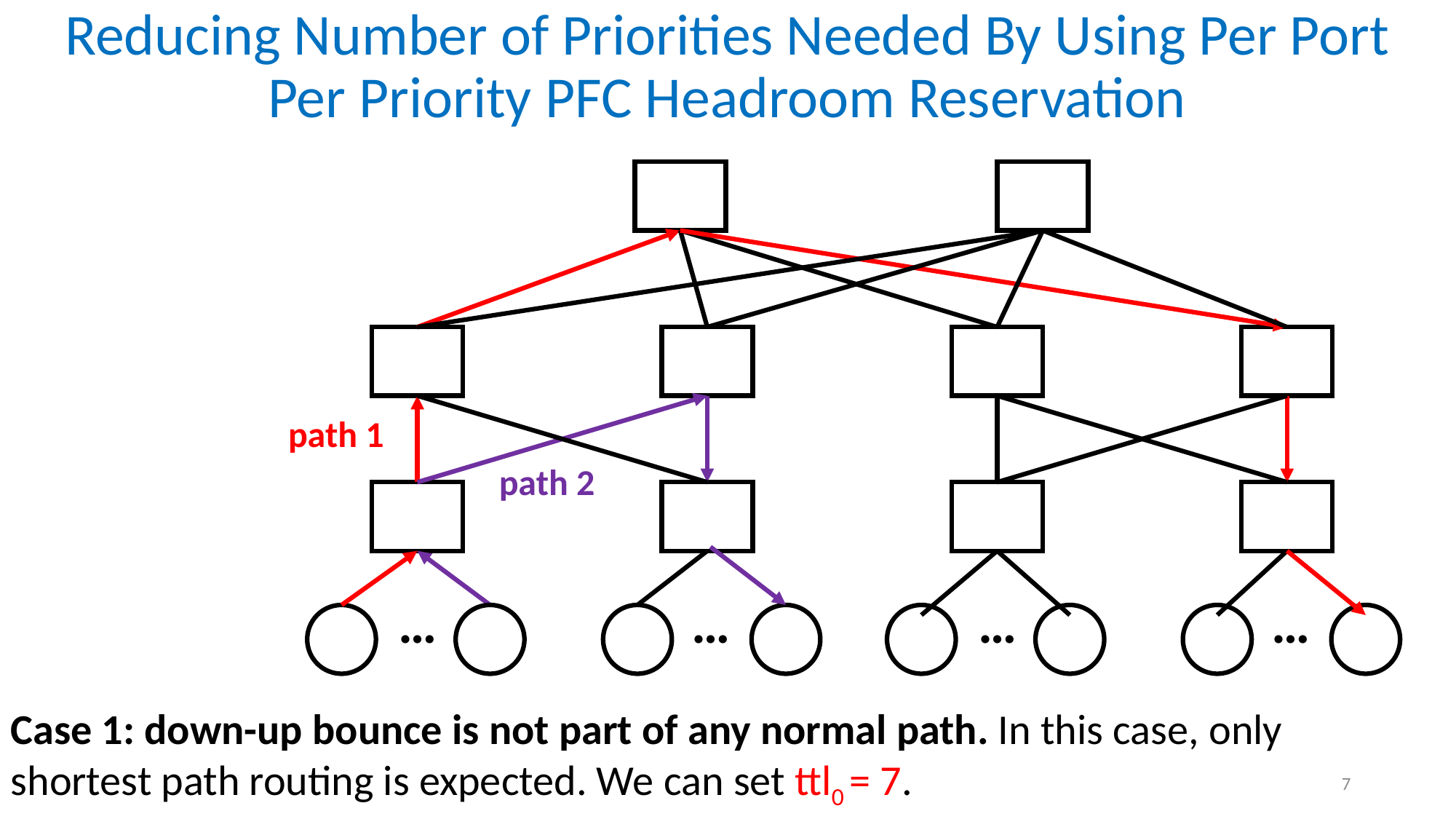

Reducing Number of Priorities Needed By Using Per Port Per Priority PFC Headroom Reservation

path 1
path 2

…
…
…
…

Case 1: down-up bounce is not part of any normal path. In this case, only shortest path routing is expected. We can set ttl0 = 7.
7